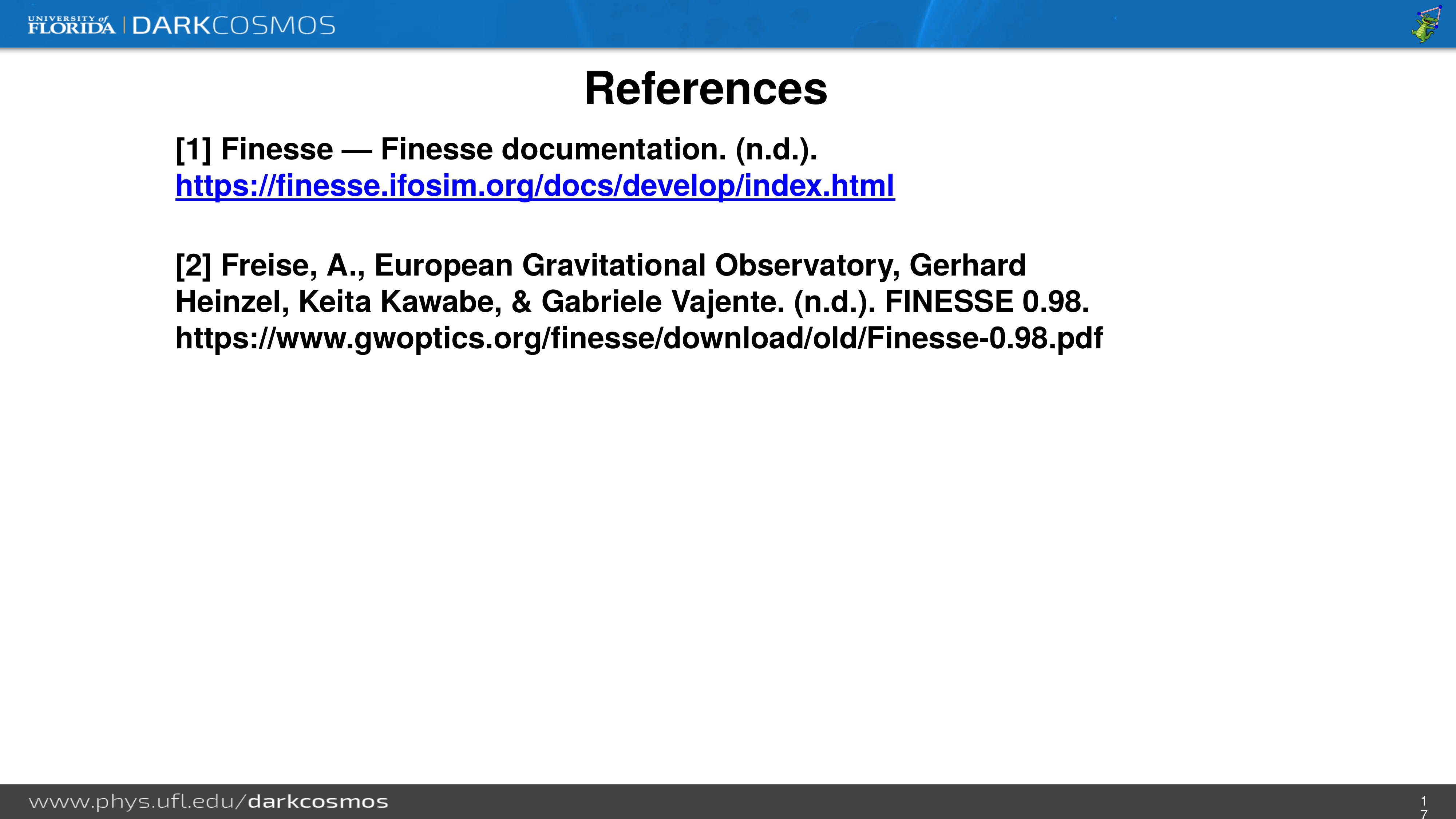

References
[1] Finesse — Finesse documentation. (n.d.). https://finesse.ifosim.org/docs/develop/index.html

[2] Freise, A., European Gravitational Observatory, Gerhard Heinzel, Keita Kawabe, & Gabriele Vajente. (n.d.). FINESSE 0.98. https://www.gwoptics.org/finesse/download/old/Finesse-0.98.pdf

17